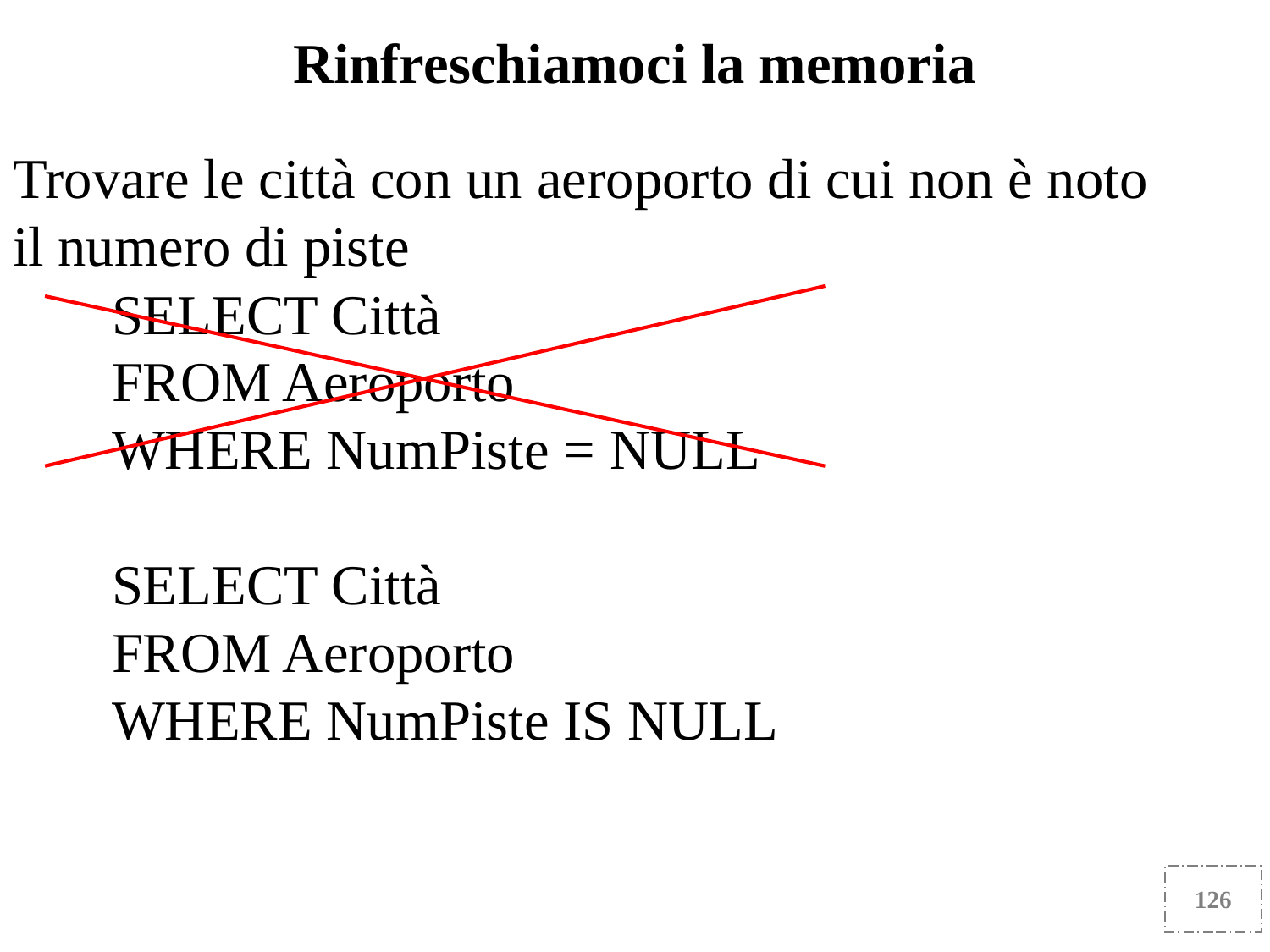

Trovare le città con un aeroporto di cui non è noto
il numero di piste
SELECT Città
FROM Aeroporto
WHERE NumPiste = NULL

SELECT Città
FROM Aeroporto
WHERE NumPiste IS NULL

Rinfreschiamoci la memoria
126